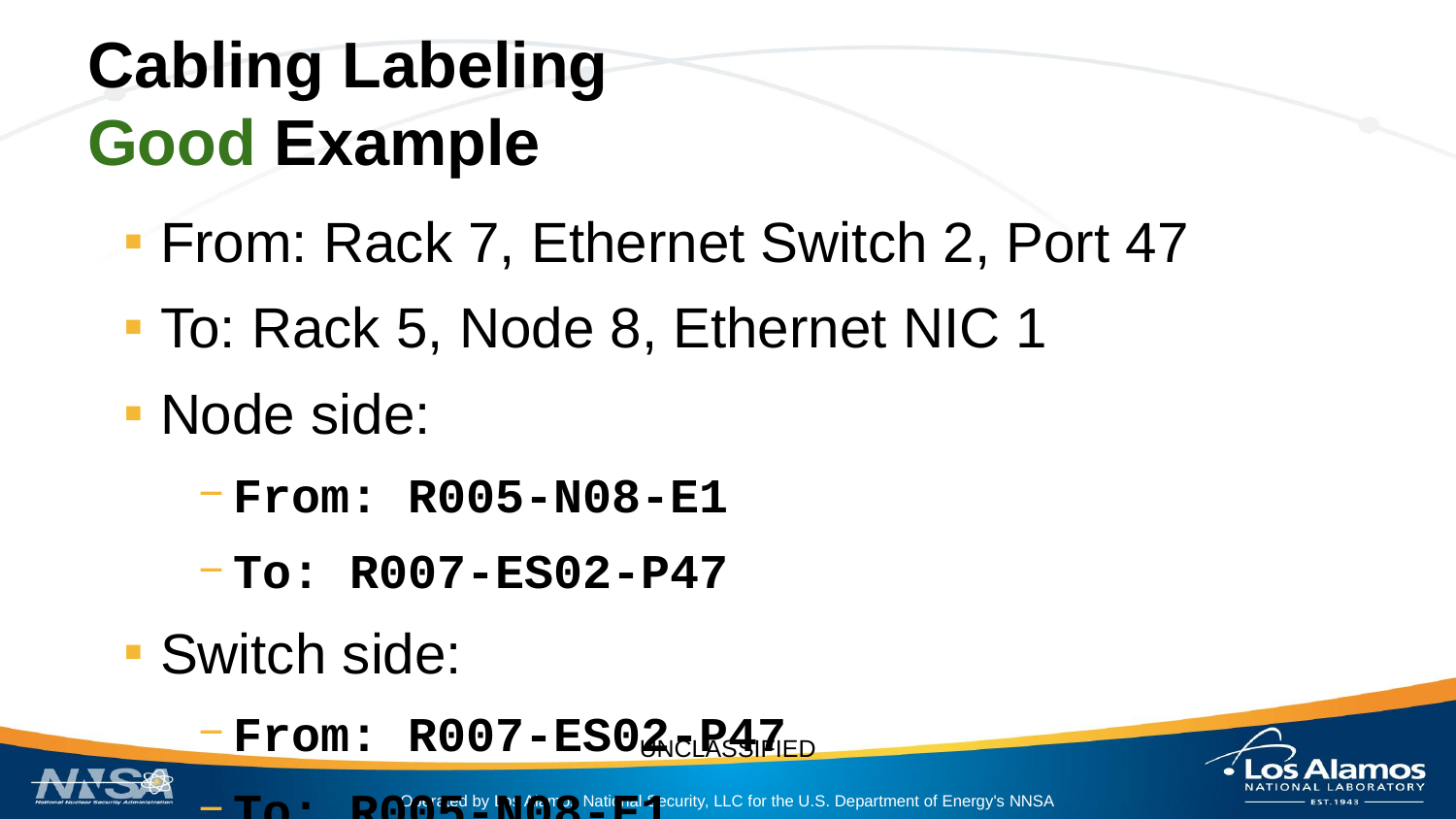

# Cabling Labeling
Good Example
From: Rack 7, Ethernet Switch 2, Port 47
To: Rack 5, Node 8, Ethernet NIC 1
Node side:
From: R005-N08-E1
To: R007-ES02-P47
Switch side:
From: R007-ES02-P47
To: R005-N08-E1